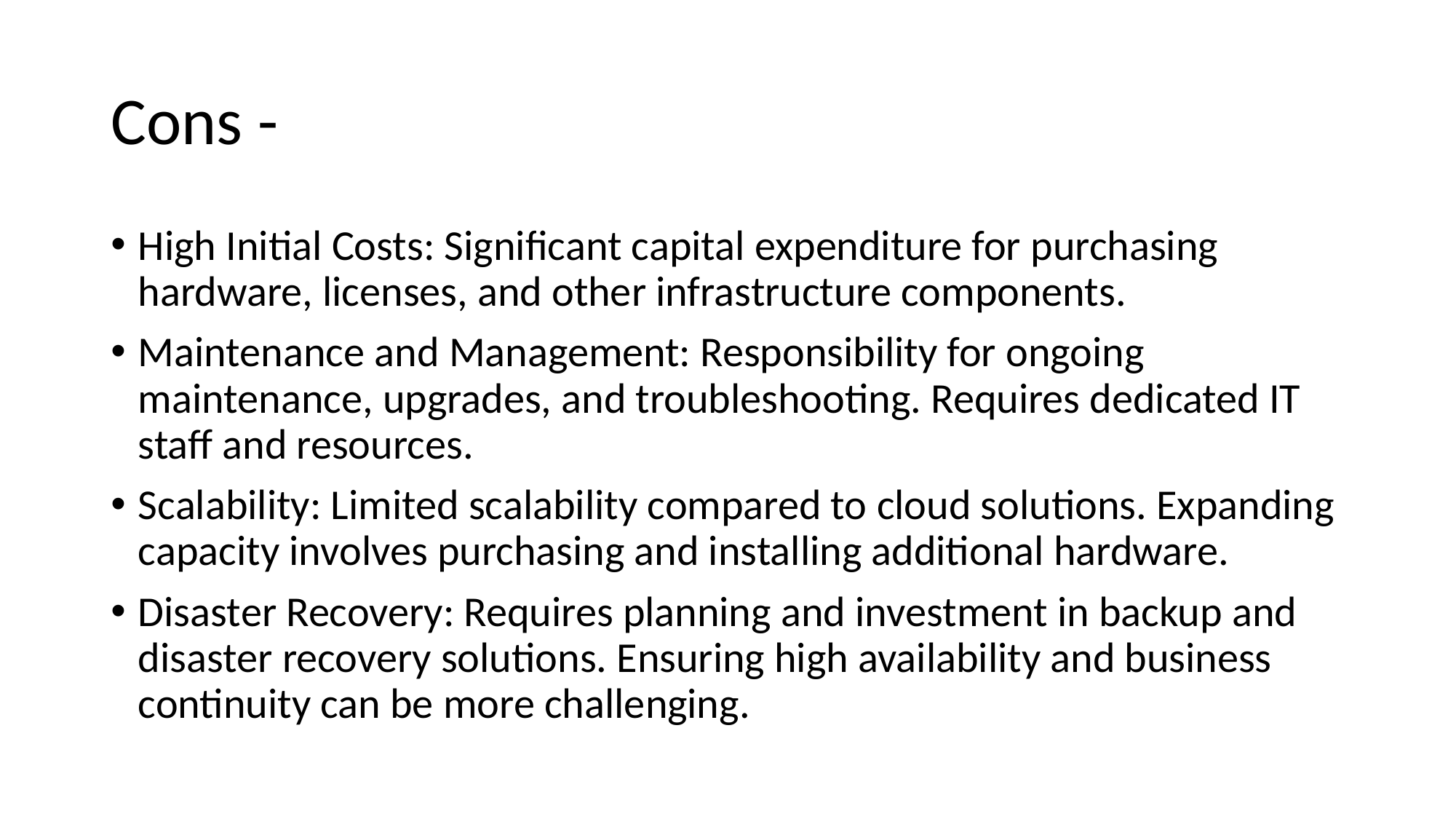

# Cons -
High Initial Costs: Significant capital expenditure for purchasing hardware, licenses, and other infrastructure components.
Maintenance and Management: Responsibility for ongoing maintenance, upgrades, and troubleshooting. Requires dedicated IT staff and resources.
Scalability: Limited scalability compared to cloud solutions. Expanding capacity involves purchasing and installing additional hardware.
Disaster Recovery: Requires planning and investment in backup and disaster recovery solutions. Ensuring high availability and business continuity can be more challenging.